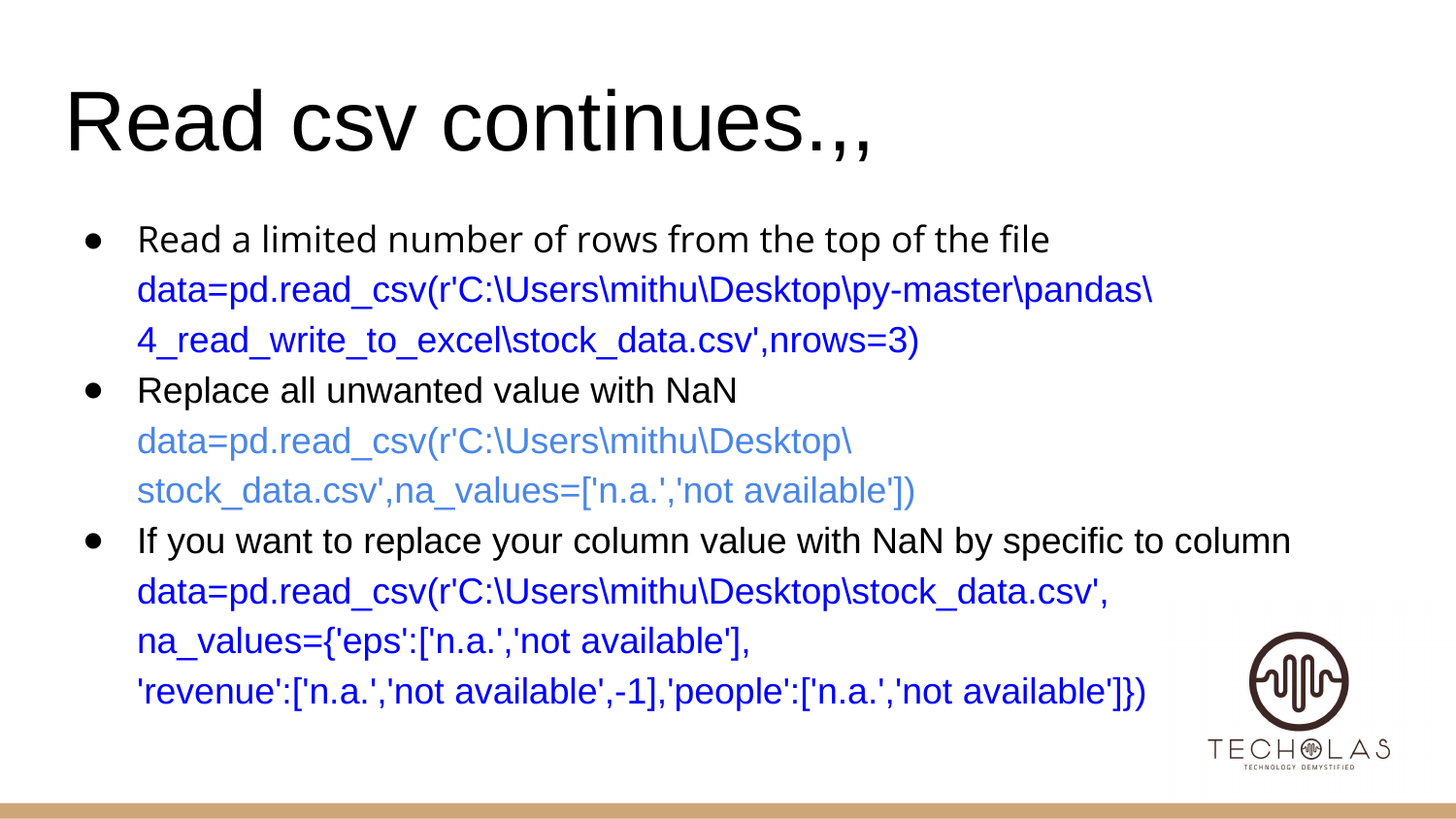

# Read csv continues.,,
Read a limited number of rows from the top of the file
data=pd.read_csv(r'C:\Users\mithu\Desktop\py-master\pandas\4_read_write_to_excel\stock_data.csv',nrows=3)
Replace all unwanted value with NaN
data=pd.read_csv(r'C:\Users\mithu\Desktop\stock_data.csv',na_values=['n.a.','not available'])
If you want to replace your column value with NaN by specific to column
data=pd.read_csv(r'C:\Users\mithu\Desktop\stock_data.csv', na_values={'eps':['n.a.','not available'],
'revenue':['n.a.','not available',-1],'people':['n.a.','not available']})